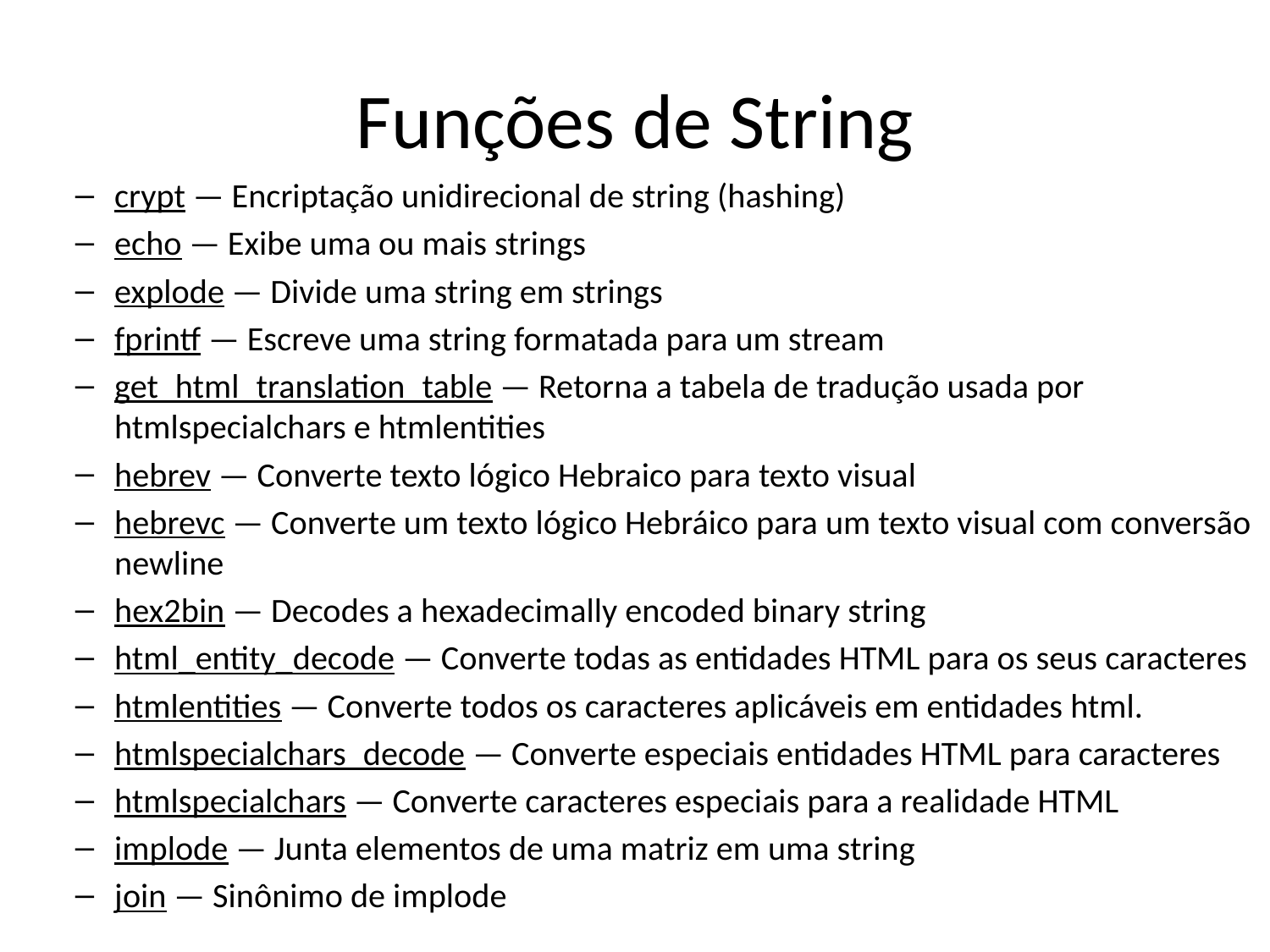

# Funções de String
crypt — Encriptação unidirecional de string (hashing)
echo — Exibe uma ou mais strings
explode — Divide uma string em strings
fprintf — Escreve uma string formatada para um stream
get_html_translation_table — Retorna a tabela de tradução usada por htmlspecialchars e htmlentities
hebrev — Converte texto lógico Hebraico para texto visual
hebrevc — Converte um texto lógico Hebráico para um texto visual com conversão newline
hex2bin — Decodes a hexadecimally encoded binary string
html_entity_decode — Converte todas as entidades HTML para os seus caracteres
htmlentities — Converte todos os caracteres aplicáveis em entidades html.
htmlspecialchars_decode — Converte especiais entidades HTML para caracteres
htmlspecialchars — Converte caracteres especiais para a realidade HTML
implode — Junta elementos de uma matriz em uma string
join — Sinônimo de implode